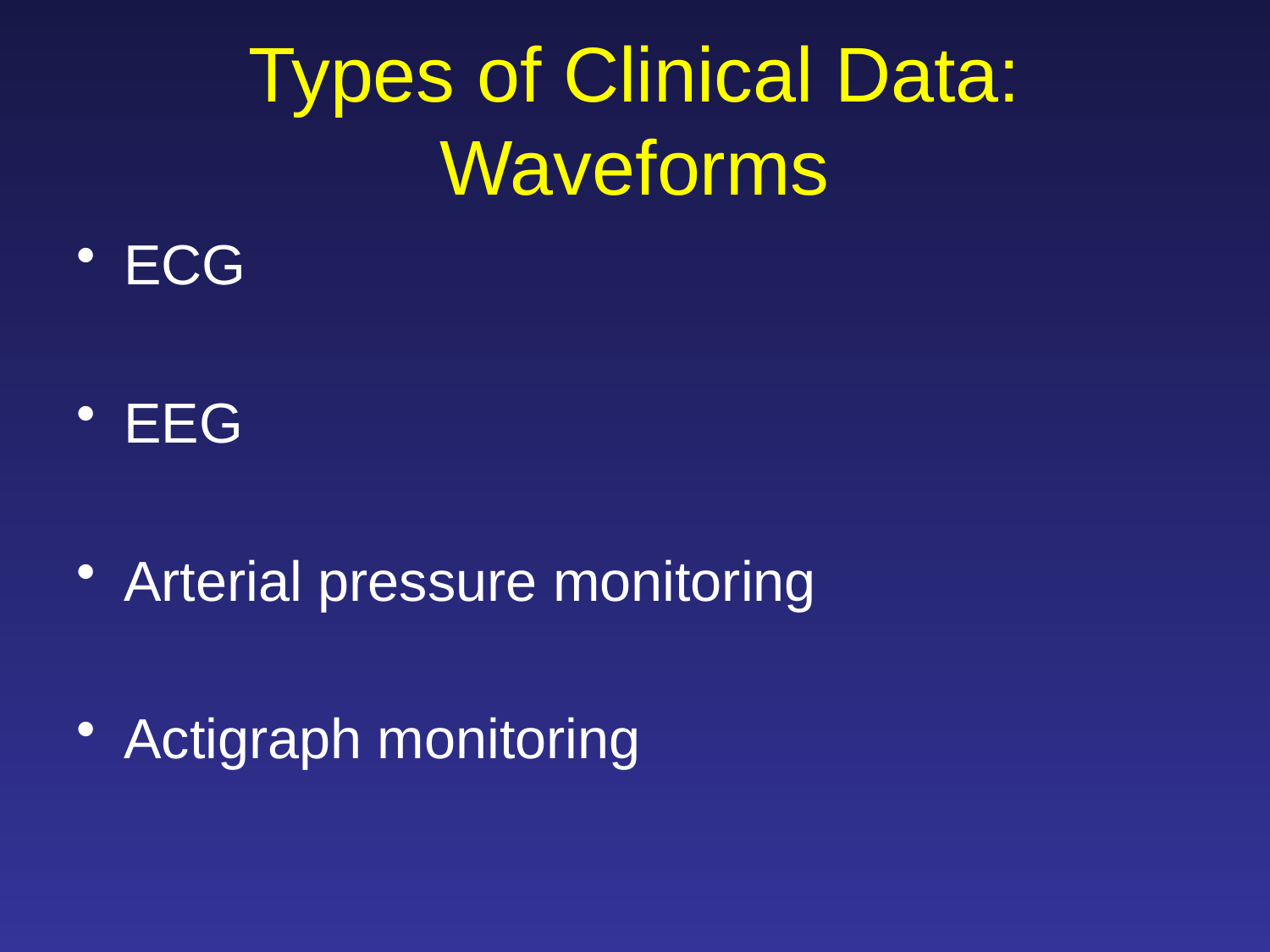

# Types of Clinical Data: Waveforms
ECG

EEG

Arterial pressure monitoring

Actigraph monitoring